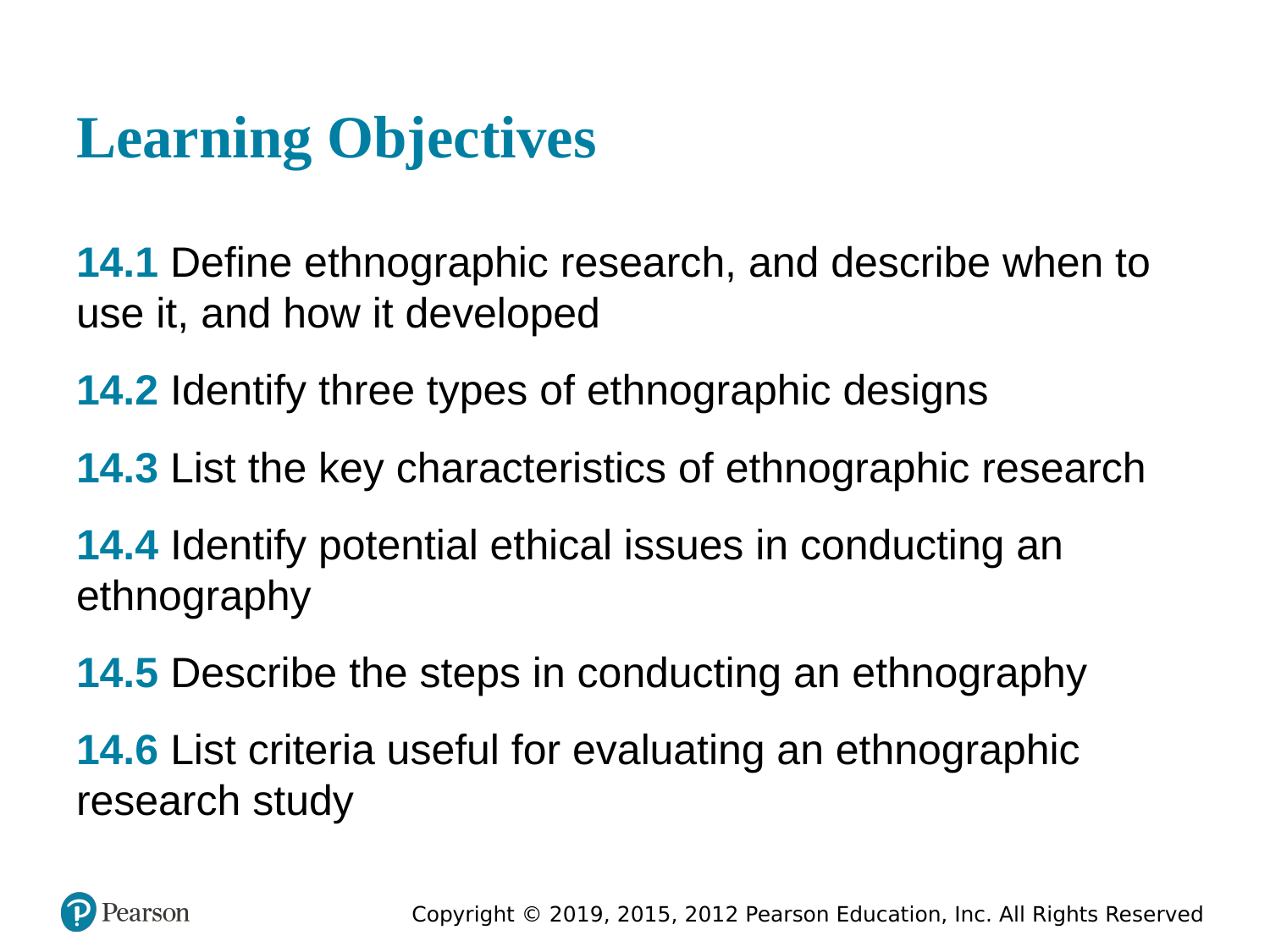

# Learning Objectives
14.1 Define ethnographic research, and describe when to use it, and how it developed
14.2 Identify three types of ethnographic designs
14.3 List the key characteristics of ethnographic research
14.4 Identify potential ethical issues in conducting an ethnography
14.5 Describe the steps in conducting an ethnography
14.6 List criteria useful for evaluating an ethnographic research study